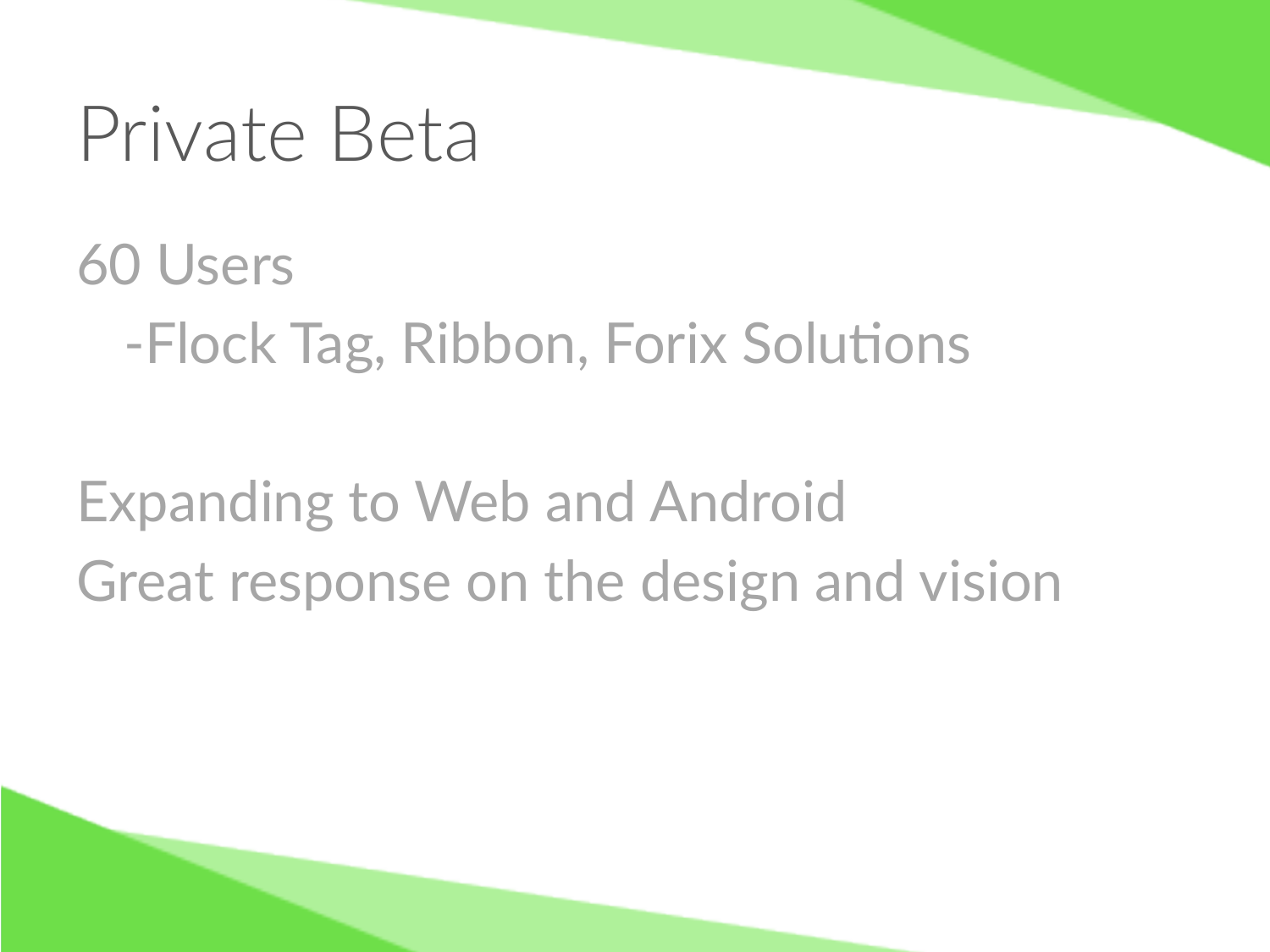

# Private Beta
60 Users
	-Flock Tag, Ribbon, Forix Solutions

Expanding to Web and Android
Great response on the design and vision